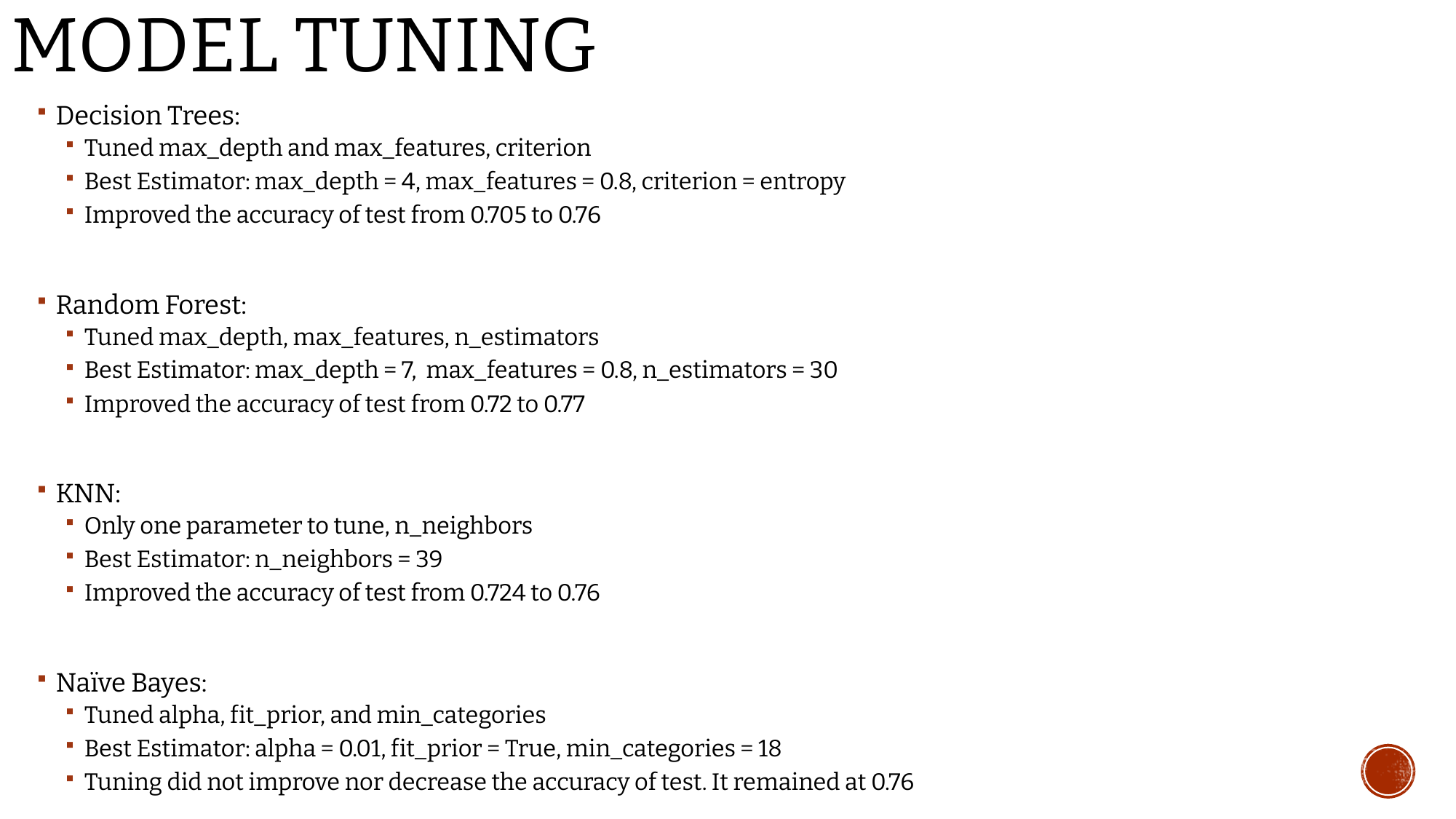

# Model tuning
Decision Trees:
Tuned max_depth and max_features, criterion
Best Estimator: max_depth = 4, max_features = 0.8, criterion = entropy
Improved the accuracy of test from 0.705 to 0.76

Random Forest:
Tuned max_depth, max_features, n_estimators
Best Estimator: max_depth = 7,  max_features = 0.8, n_estimators = 30
Improved the accuracy of test from 0.72 to 0.77

KNN:
Only one parameter to tune, n_neighbors
Best Estimator: n_neighbors = 39
Improved the accuracy of test from 0.724 to 0.76

Naïve Bayes:
Tuned alpha, fit_prior, and min_categories
Best Estimator: alpha = 0.01, fit_prior = True, min_categories = 18
Tuning did not improve nor decrease the accuracy of test. It remained at 0.76